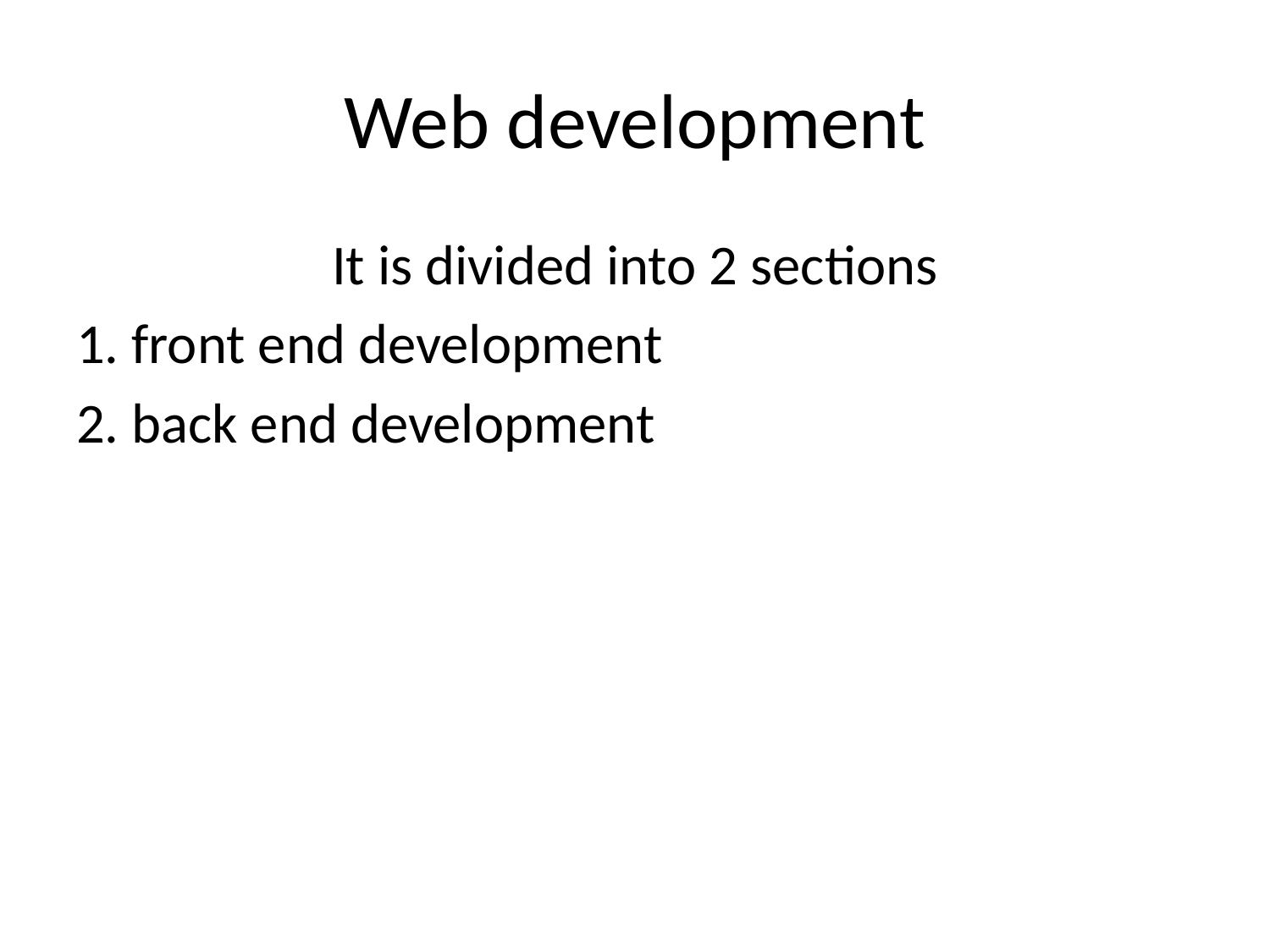

# Web development
It is divided into 2 sections
1. front end development
2. back end development